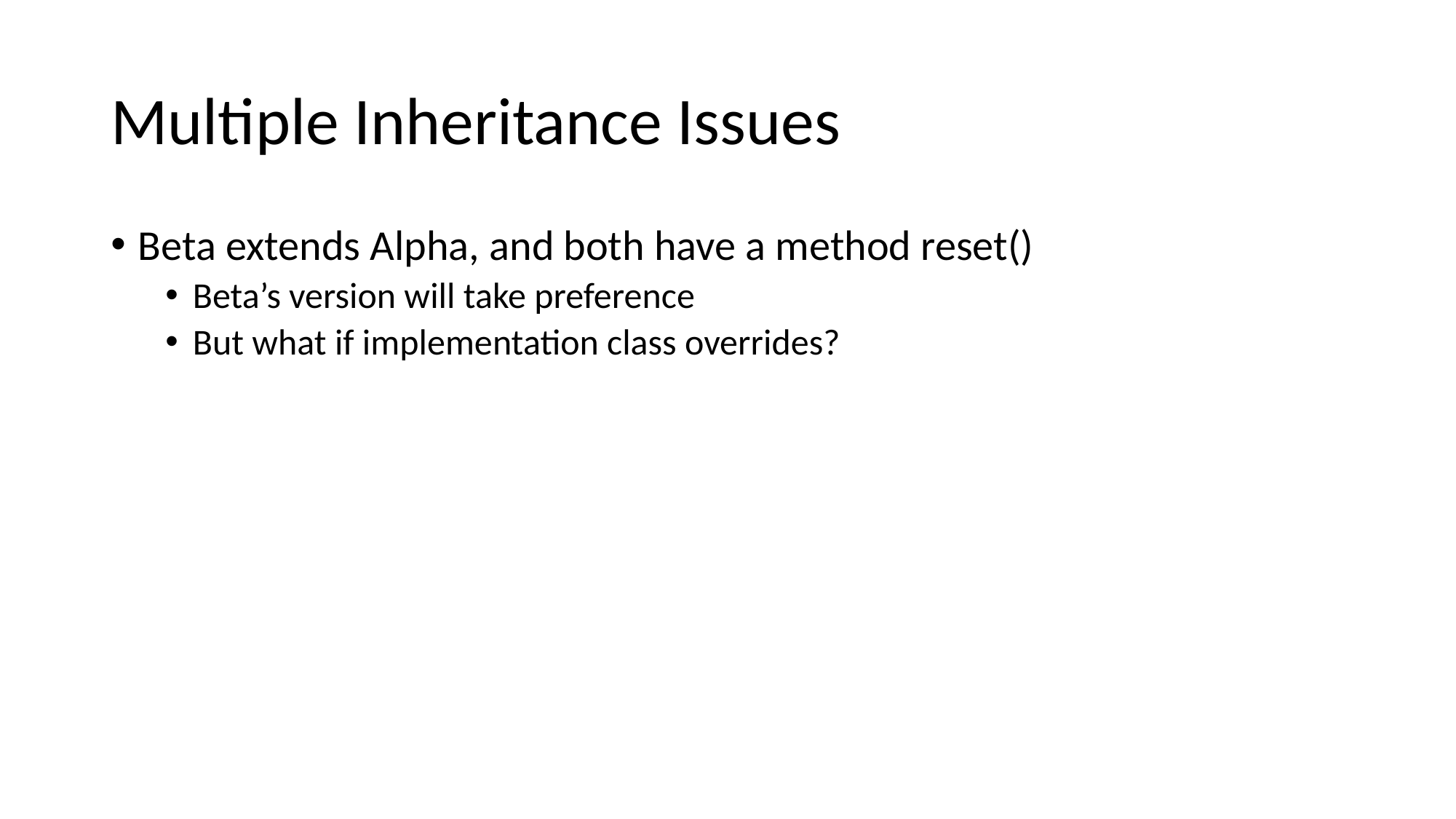

# Multiple Inheritance Issues
Beta extends Alpha, and both have a method reset()
Beta’s version will take preference
But what if implementation class overrides?